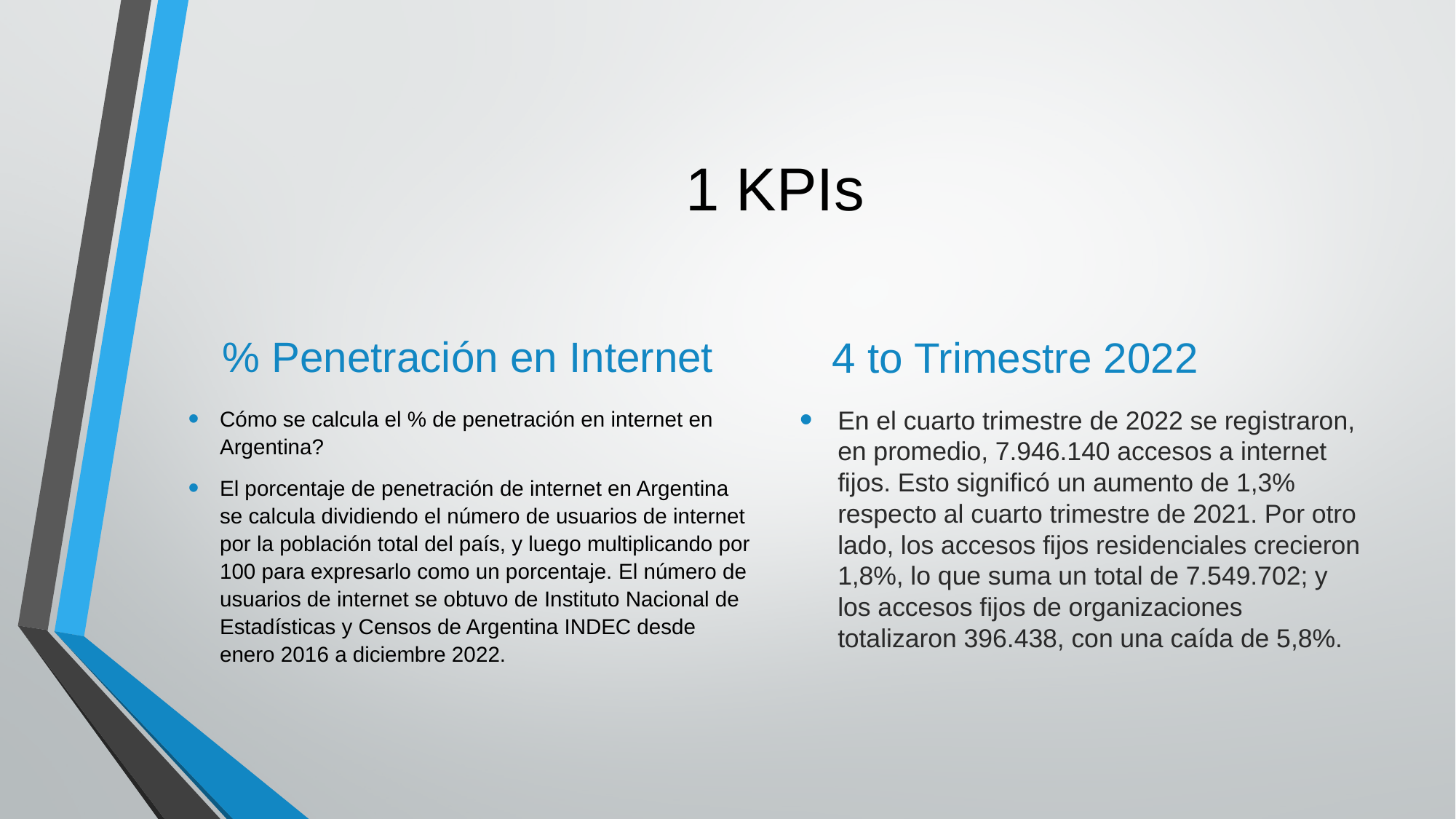

# 1 KPIs
% Penetración en Internet
4 to Trimestre 2022
Cómo se calcula el % de penetración en internet en Argentina?
El porcentaje de penetración de internet en Argentina se calcula dividiendo el número de usuarios de internet por la población total del país, y luego multiplicando por 100 para expresarlo como un porcentaje. El número de usuarios de internet se obtuvo de Instituto Nacional de Estadísticas y Censos de Argentina INDEC desde enero 2016 a diciembre 2022.

En el cuarto trimestre de 2022 se registraron, en promedio, 7.946.140 accesos a internet fijos. Esto significó un aumento de 1,3% respecto al cuarto trimestre de 2021. Por otro lado, los accesos fijos residenciales crecieron 1,8%, lo que suma un total de 7.549.702; y los accesos fijos de organizaciones totalizaron 396.438, con una caída de 5,8%.